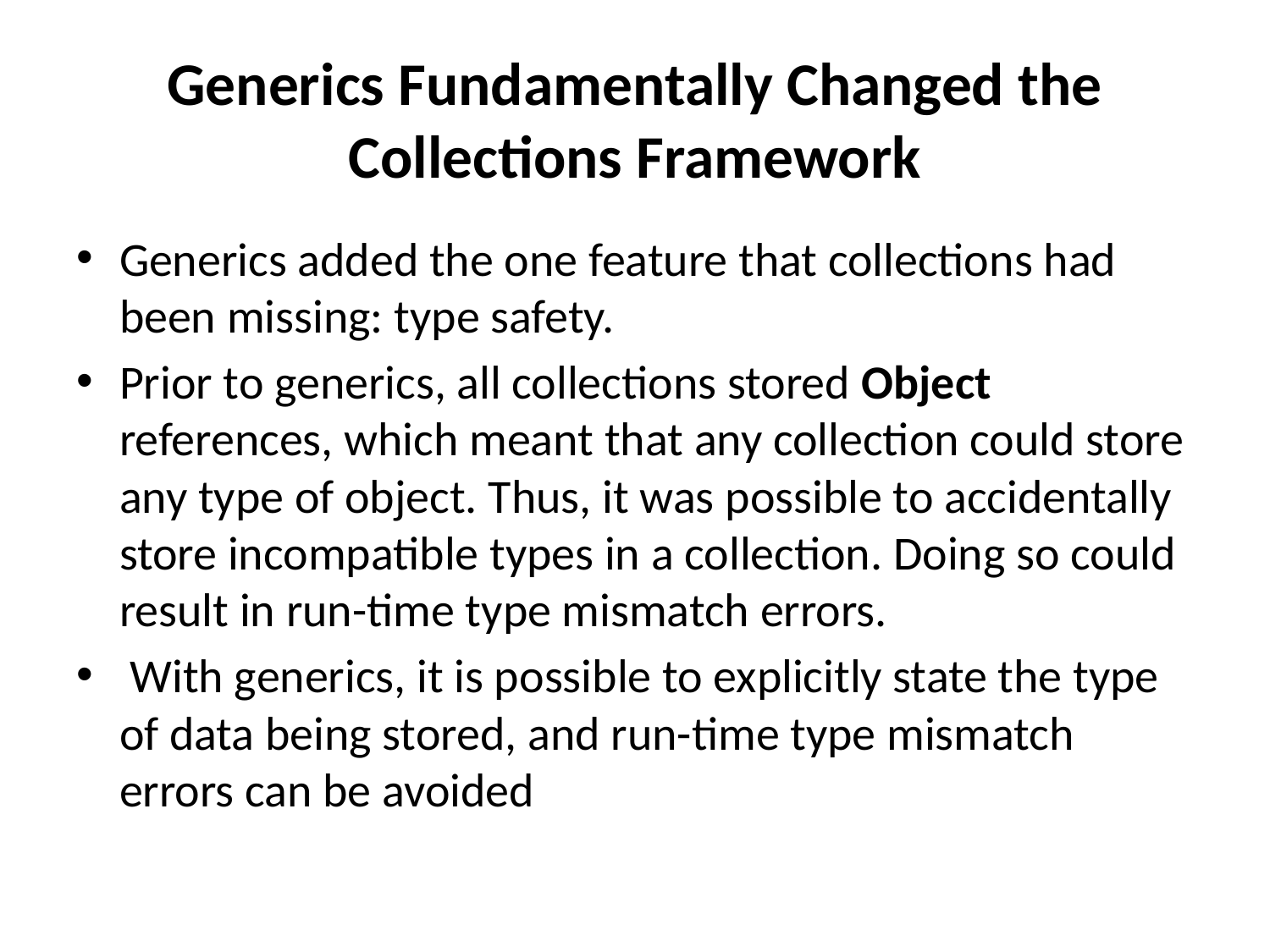

# Generics Fundamentally Changed the Collections Framework
Generics added the one feature that collections had been missing: type safety.
Prior to generics, all collections stored Object references, which meant that any collection could store any type of object. Thus, it was possible to accidentally store incompatible types in a collection. Doing so could result in run-time type mismatch errors.
 With generics, it is possible to explicitly state the type of data being stored, and run-time type mismatch errors can be avoided